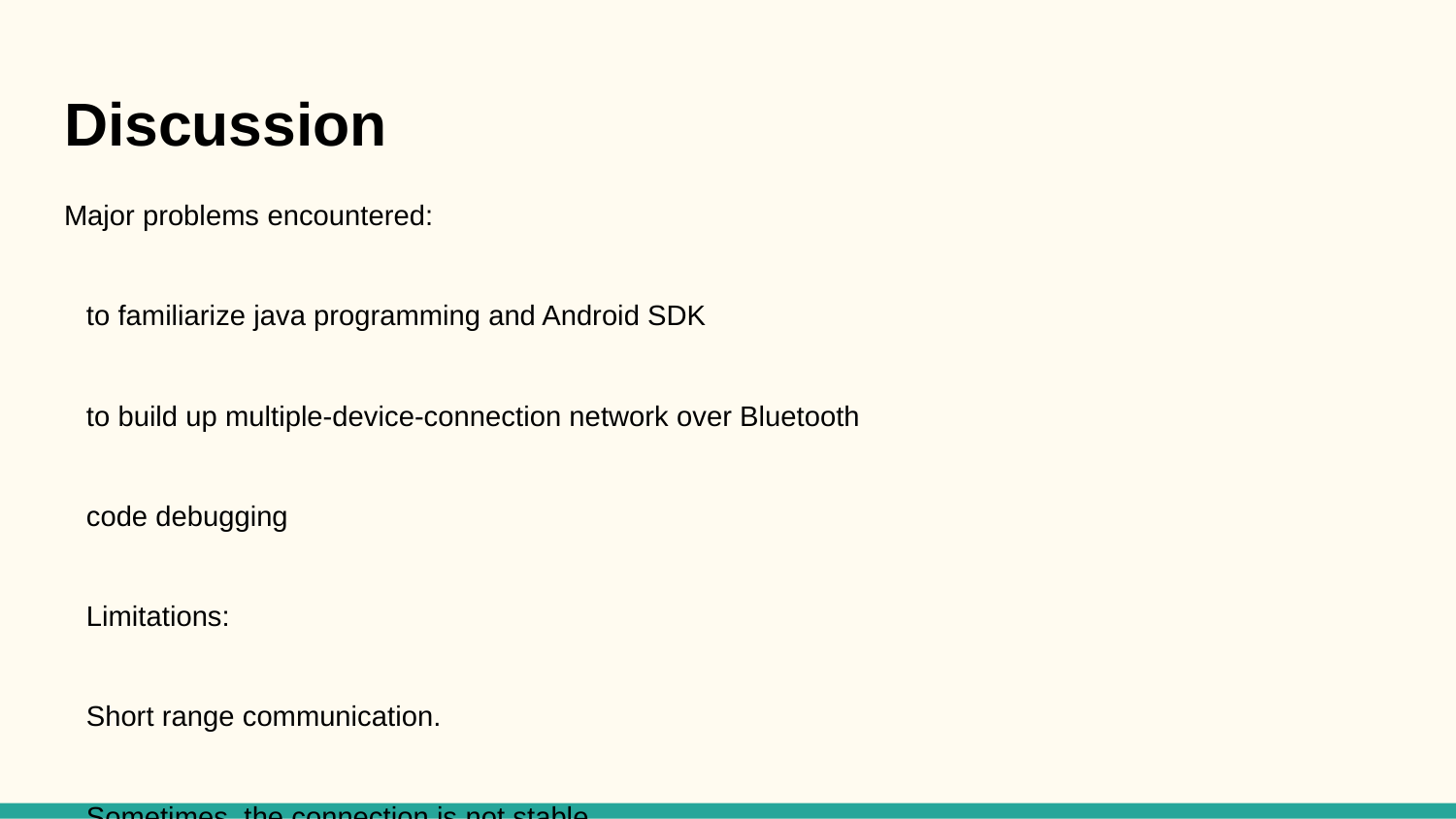

# Discussion
Major problems encountered:
to familiarize java programming and Android SDK
to build up multiple-device-connection network over Bluetooth
code debugging
Limitations:
Short range communication.
Sometimes, the connection is not stable.
Number of devices is limited by UUID we built in.